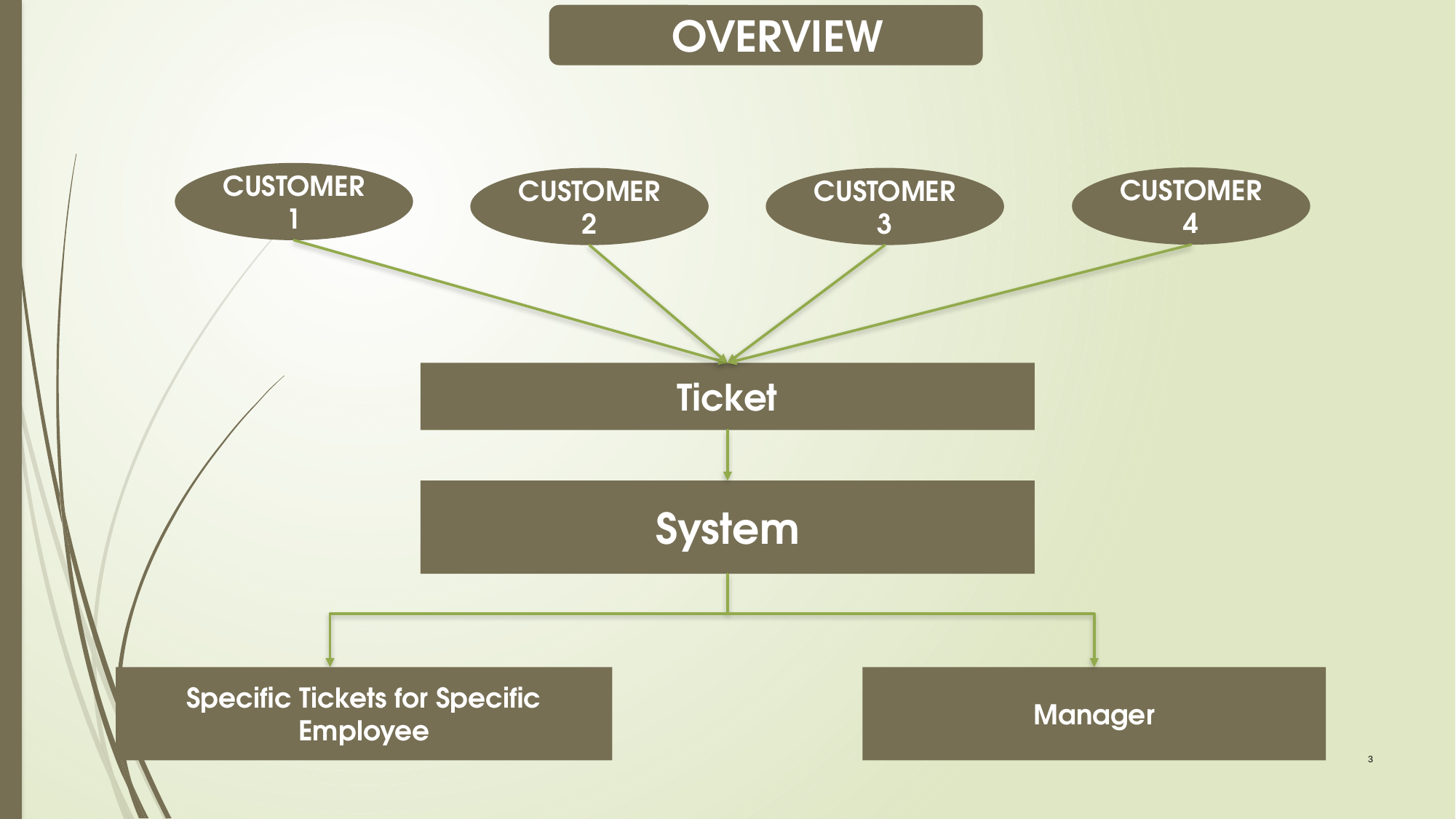

OVERVIEW
CUSTOMER1
CUSTOMER4
CUSTOMER2
CUSTOMER3
Ticket
System
Manager
Specific Tickets for Specific Employee